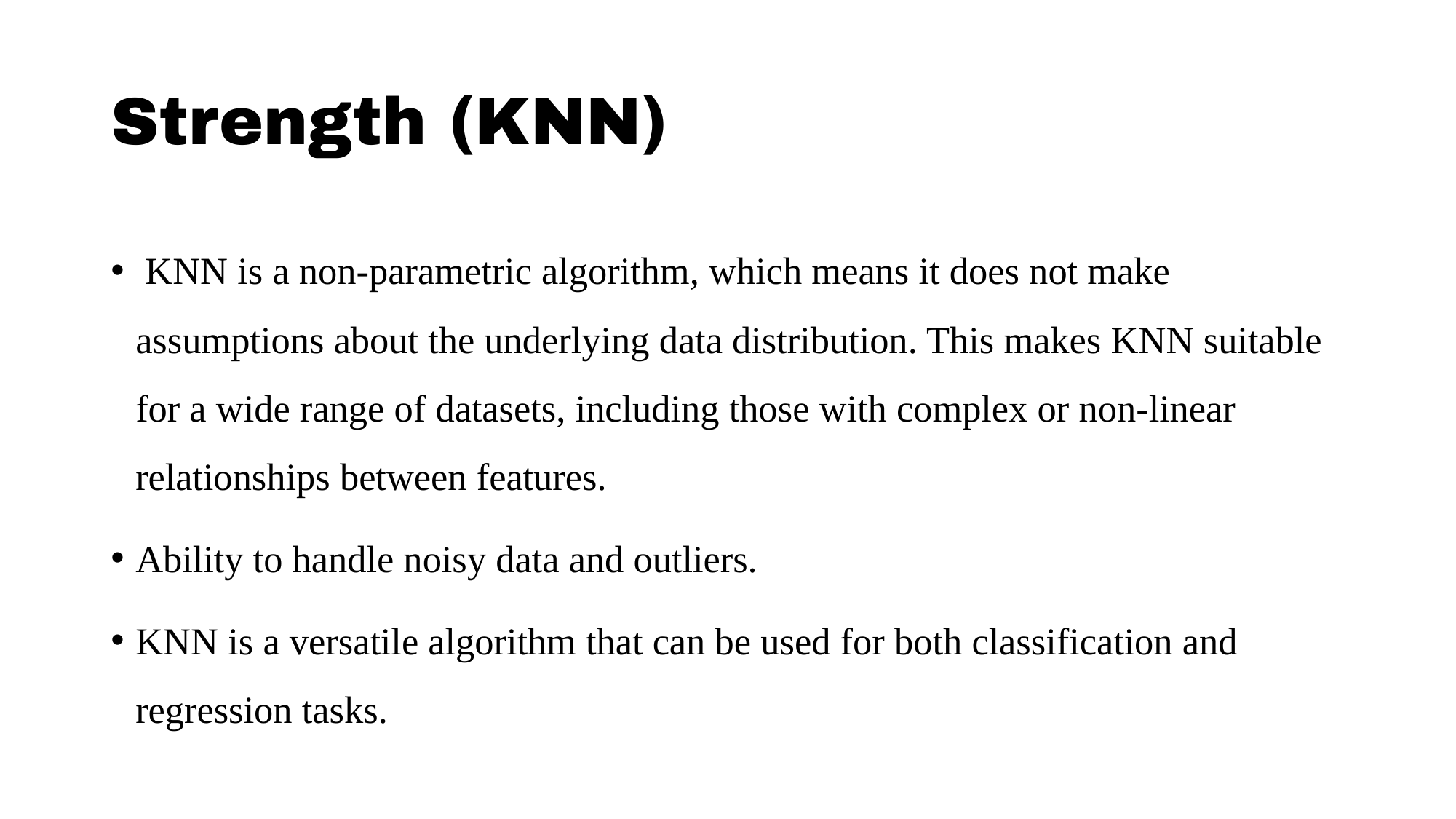

# Strength (KNN)
 KNN is a non-parametric algorithm, which means it does not make assumptions about the underlying data distribution. This makes KNN suitable for a wide range of datasets, including those with complex or non-linear relationships between features.
Ability to handle noisy data and outliers.
KNN is a versatile algorithm that can be used for both classification and regression tasks.